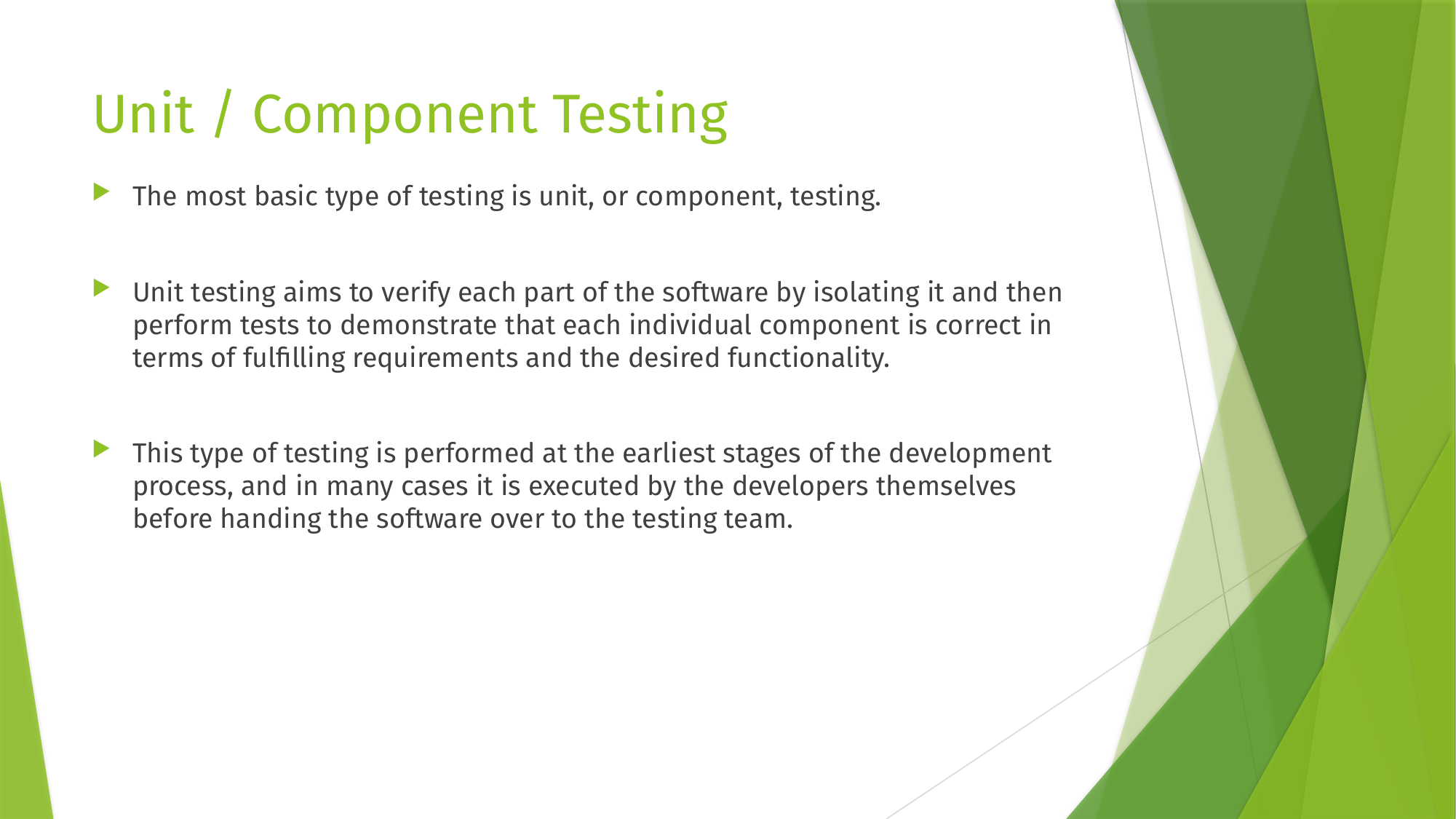

# Unit / Component Testing
The most basic type of testing is unit, or component, testing.

Unit testing aims to verify each part of the software by isolating it and then perform tests to demonstrate that each individual component is correct in terms of fulfilling requirements and the desired functionality.

This type of testing is performed at the earliest stages of the development process, and in many cases it is executed by the developers themselves before handing the software over to the testing team.